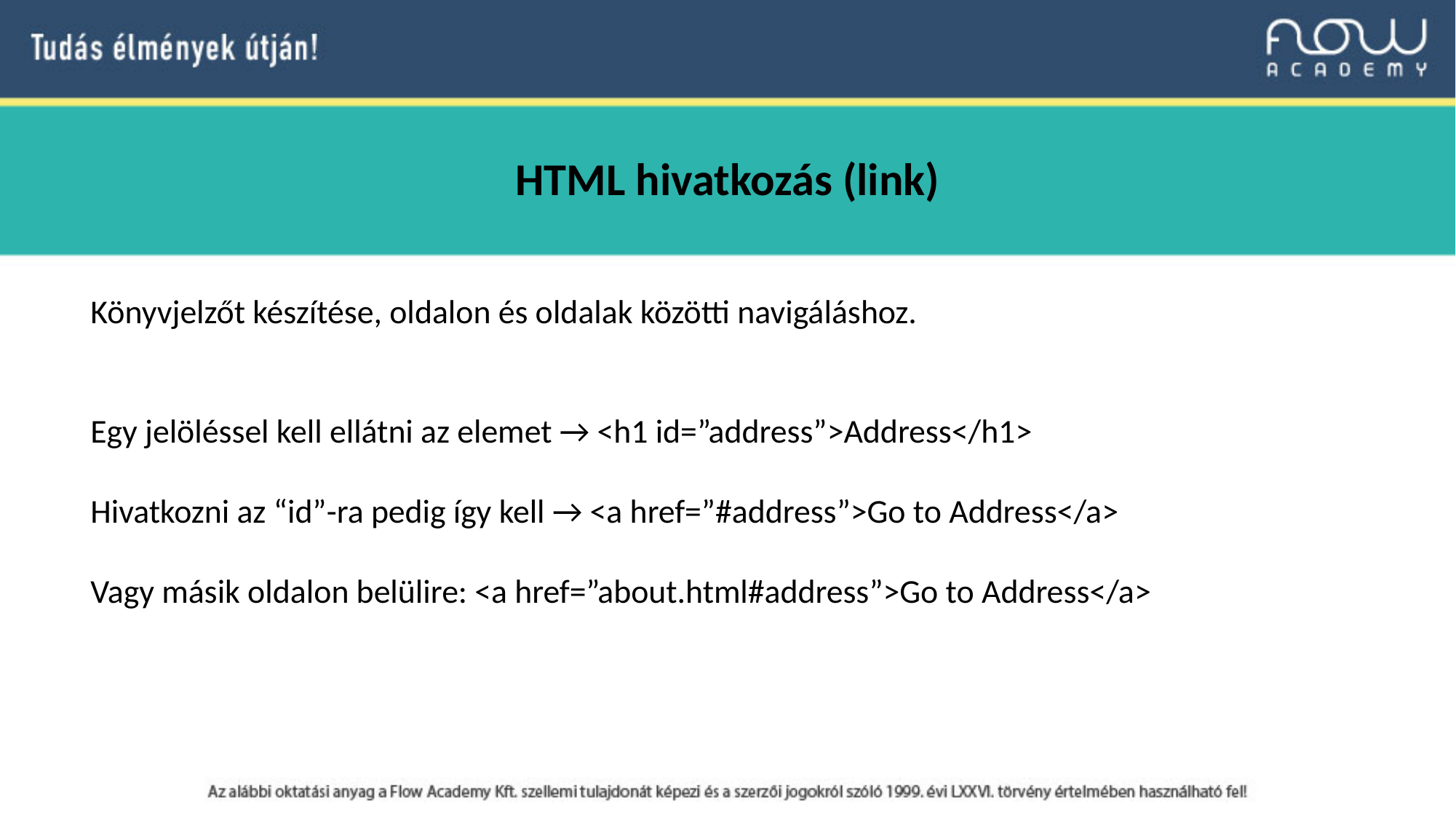

HTML hivatkozás (link)

Könyvjelzőt készítése, oldalon és oldalak közötti navigáláshoz.

Egy jelöléssel kell ellátni az elemet → <h1 id=”address”>Address</h1>

Hivatkozni az “id”-ra pedig így kell → <a href=”#address”>Go to Address</a>

Vagy másik oldalon belülire: <a href=”about.html#address”>Go to Address</a>